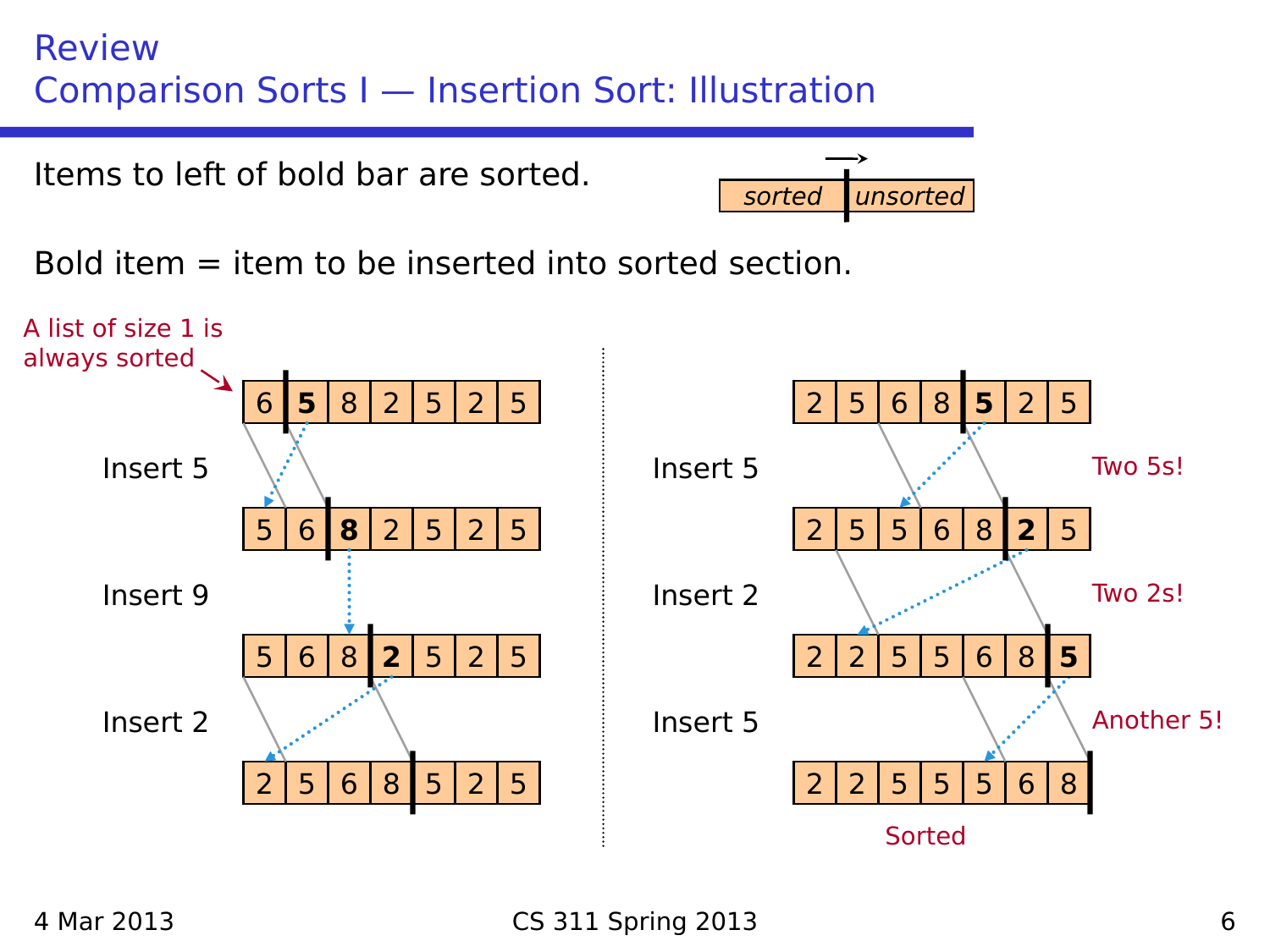

# Review Comparison Sorts I — Insertion Sort: Illustration
Items to left of bold bar are sorted.

Bold item = item to be inserted into sorted section.

sorted
unsorted
A list of size 1 is always sorted

6
5
8
2
5
2
5
2
5
6
8
5
2
5

Insert 5
Insert 5
Two 5s!

5
6
8
2
5
2
5
2
5
5
6
8
2
5

Insert 9
Insert 2
Two 2s!

5
6
8
2
5
2
5
2
2
5
5
6
8
5

Insert 2
Insert 5
Another 5!

2
5
6
8
5
2
5
2
2
5
5
5
6
8
Sorted
4 Mar 2013
CS 311 Spring 2013
6